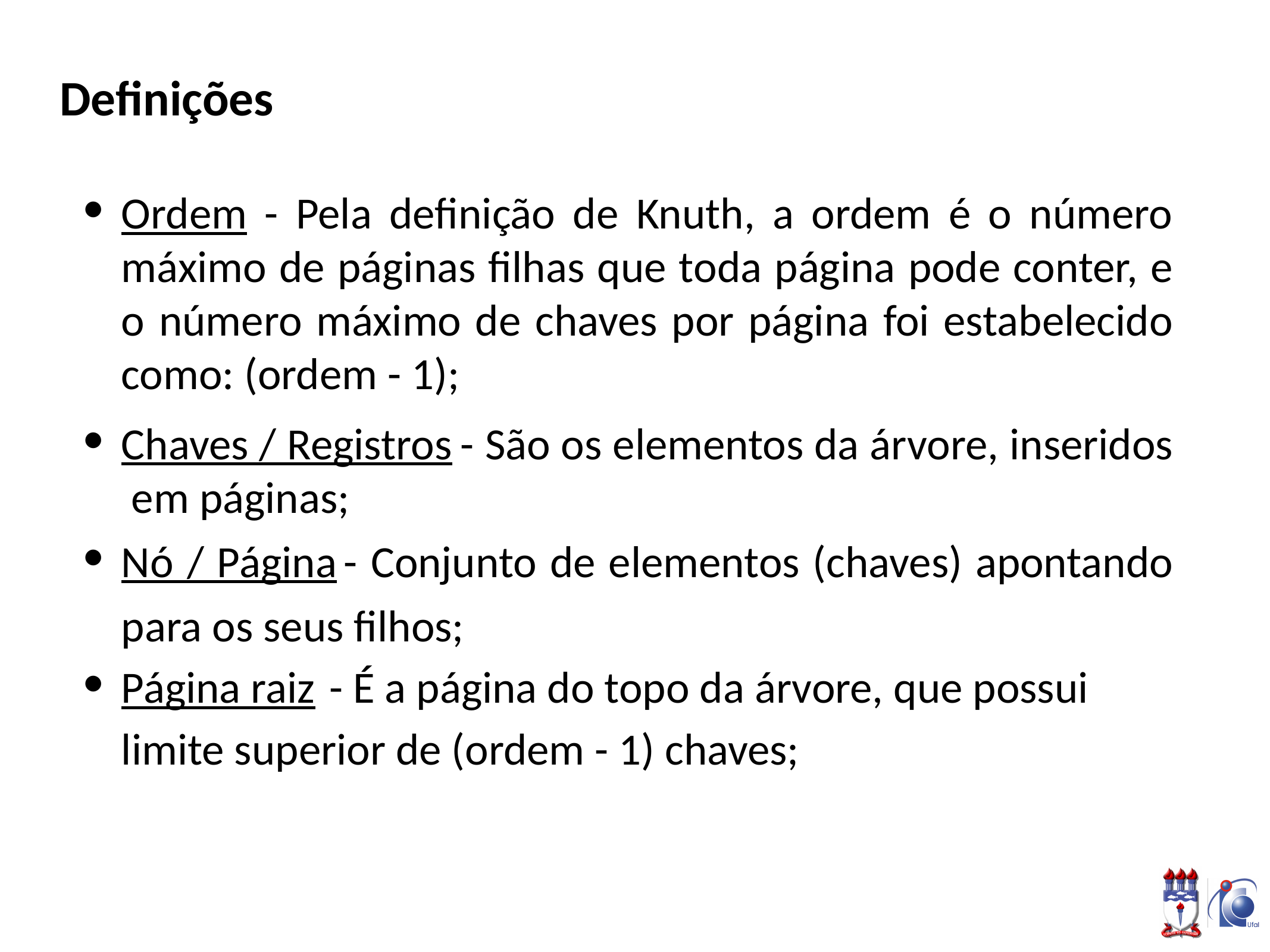

# Definições
Ordem - Pela definição de Knuth, a ordem é o número máximo de páginas filhas que toda página pode conter, e o número máximo de chaves por página foi estabelecido como: (ordem - 1);

Chaves / Registros  - São os elementos da árvore, inseridos  em páginas;
Nó / Página - Conjunto de elementos (chaves) apontando para os seus filhos;
Página raiz  - É a página do topo da árvore, que possui limite superior de (ordem - 1) chaves;